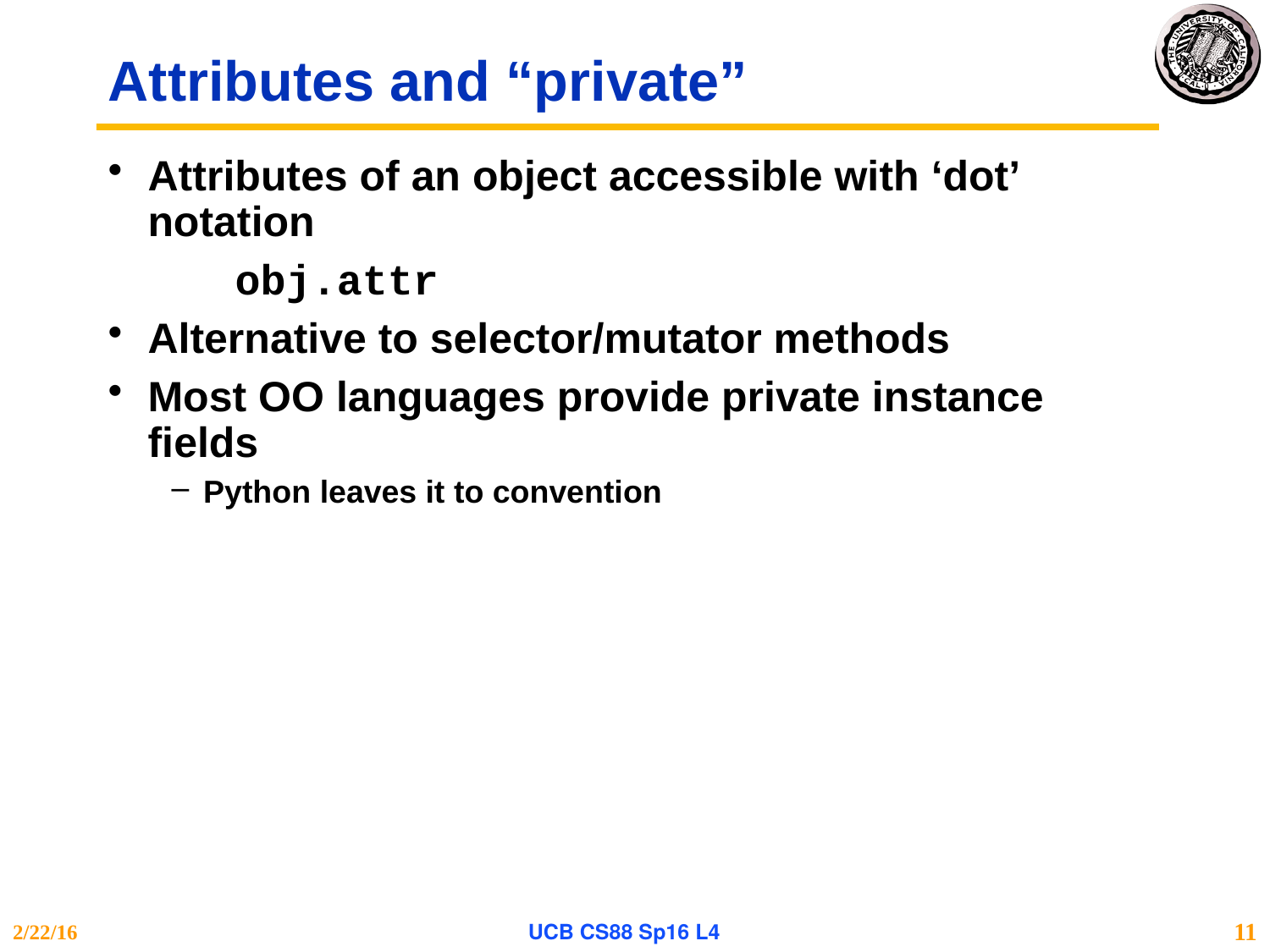

# Attributes and “private”
Attributes of an object accessible with ‘dot’ notation
     obj.attr
Alternative to selector/mutator methods
Most OO languages provide private instance fields
Python leaves it to convention

2/22/16
UCB CS88 Sp16 L4
11